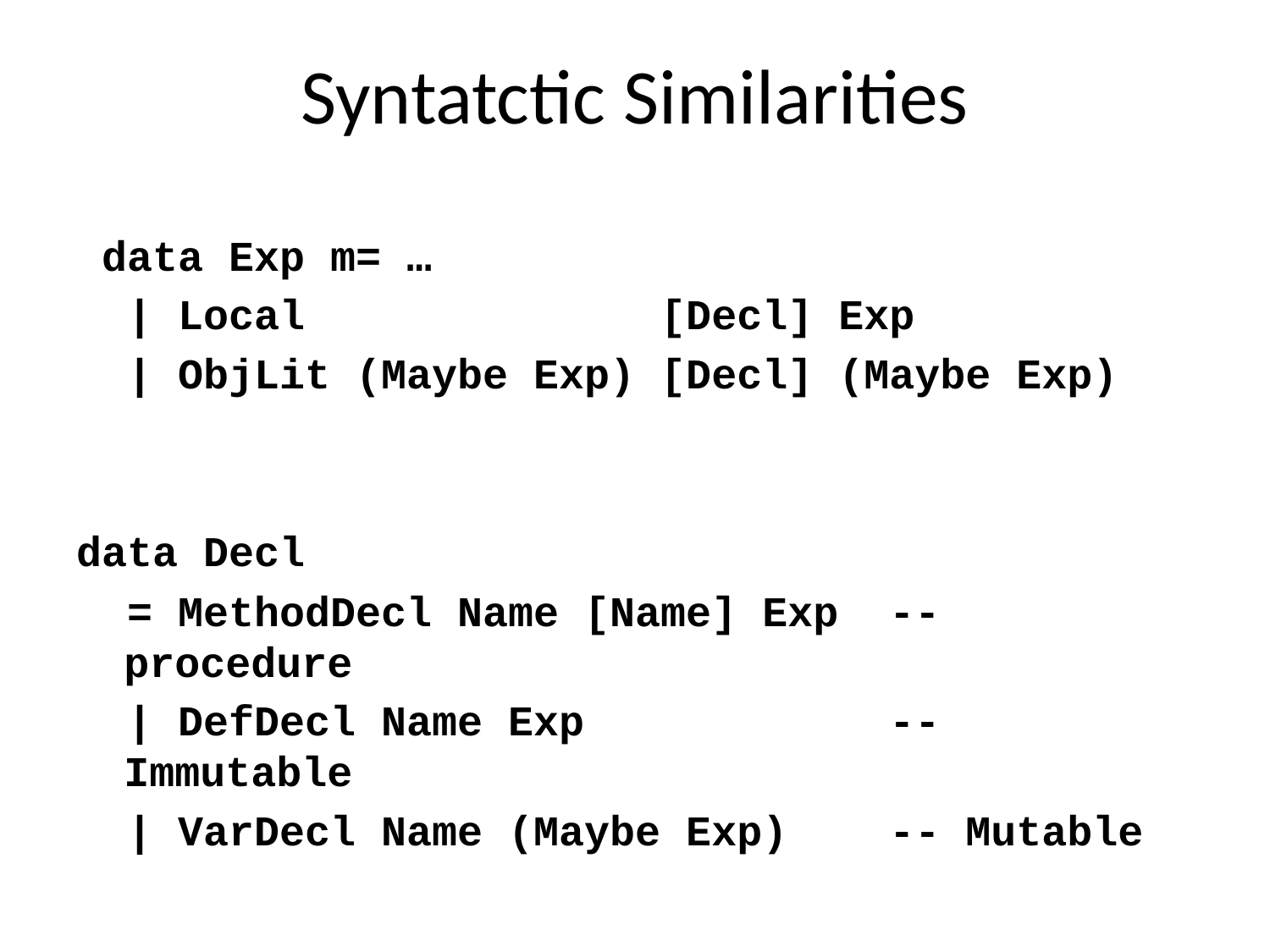

# Syntatctic Similarities
 data Exp m= …
  | Local              [Decl] Exp
  | ObjLit (Maybe Exp) [Decl] (Maybe Exp)

data Decl
  = MethodDecl Name [Name] Exp  -- procedure
  | DefDecl Name Exp            -- Immutable
  | VarDecl Name (Maybe Exp)    -- Mutable